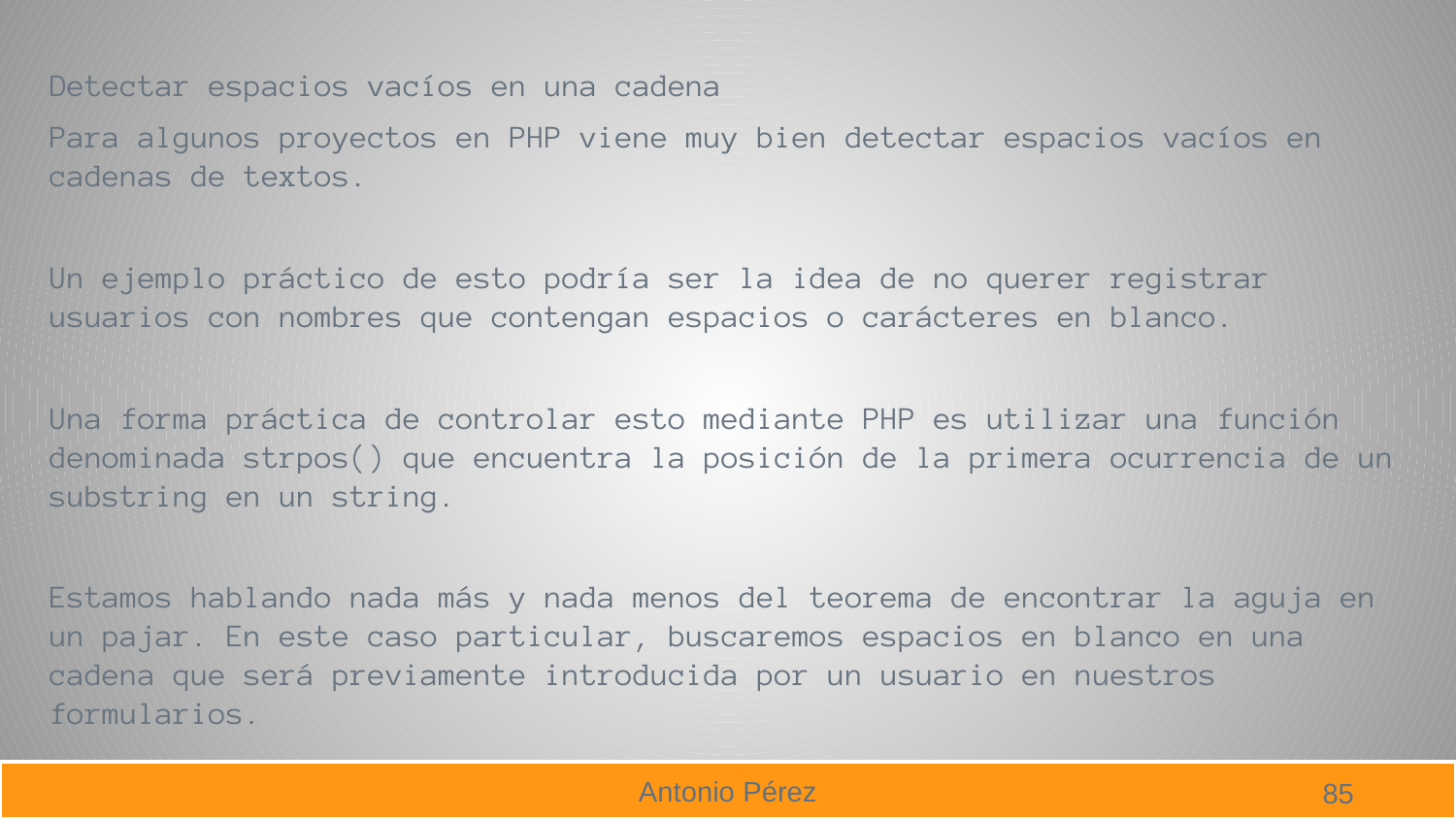

Detectar espacios vacíos en una cadena
Para algunos proyectos en PHP viene muy bien detectar espacios vacíos en cadenas de textos.

Un ejemplo práctico de esto podría ser la idea de no querer registrar usuarios con nombres que contengan espacios o carácteres en blanco.

Una forma práctica de controlar esto mediante PHP es utilizar una función denominada strpos() que encuentra la posición de la primera ocurrencia de un substring en un string.

Estamos hablando nada más y nada menos del teorema de encontrar la aguja en un pajar. En este caso particular, buscaremos espacios en blanco en una cadena que será previamente introducida por un usuario en nuestros formularios.
85